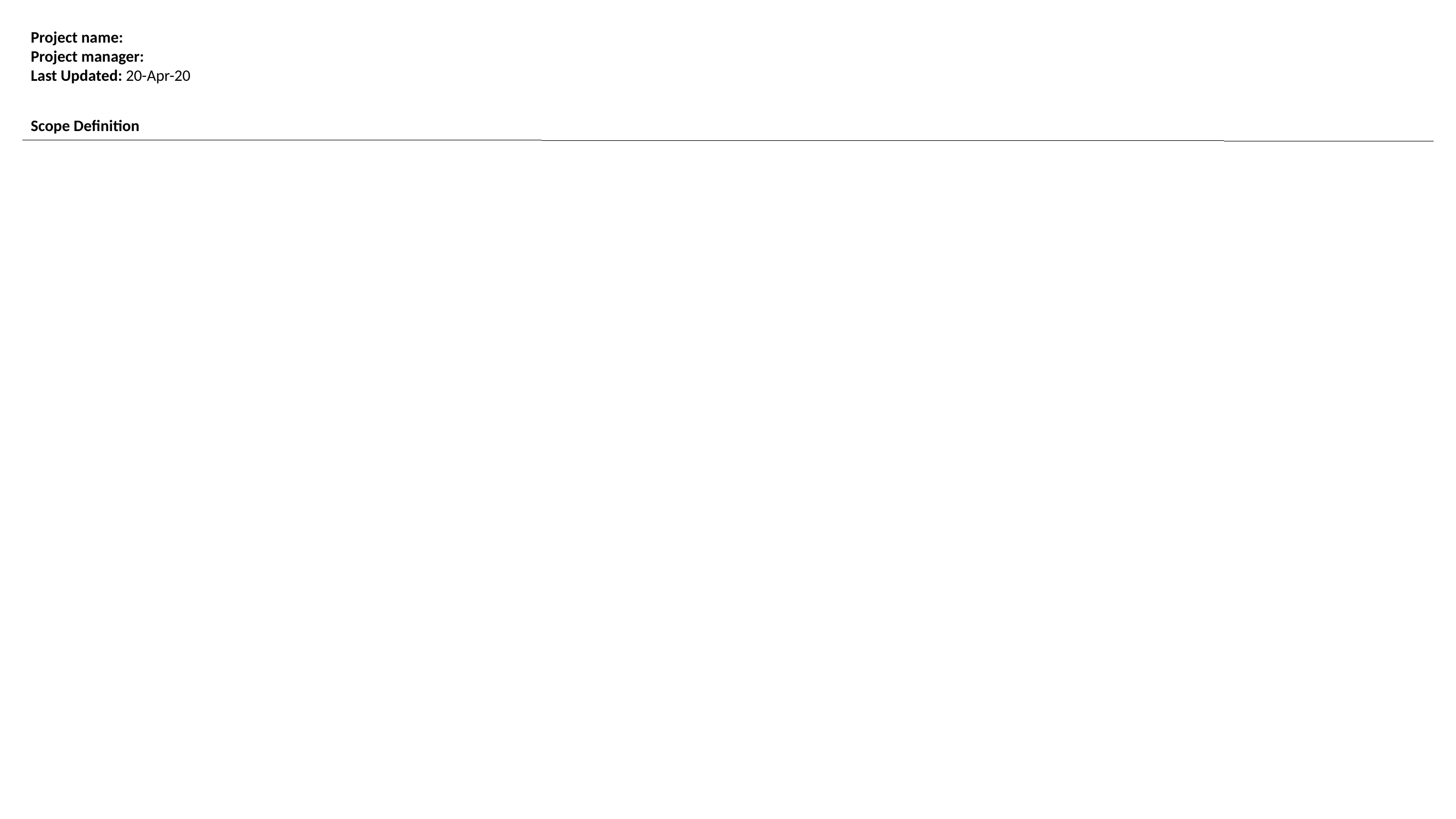

Project name:
Project manager:
Last Updated: 20-Apr-20
Scope Definition